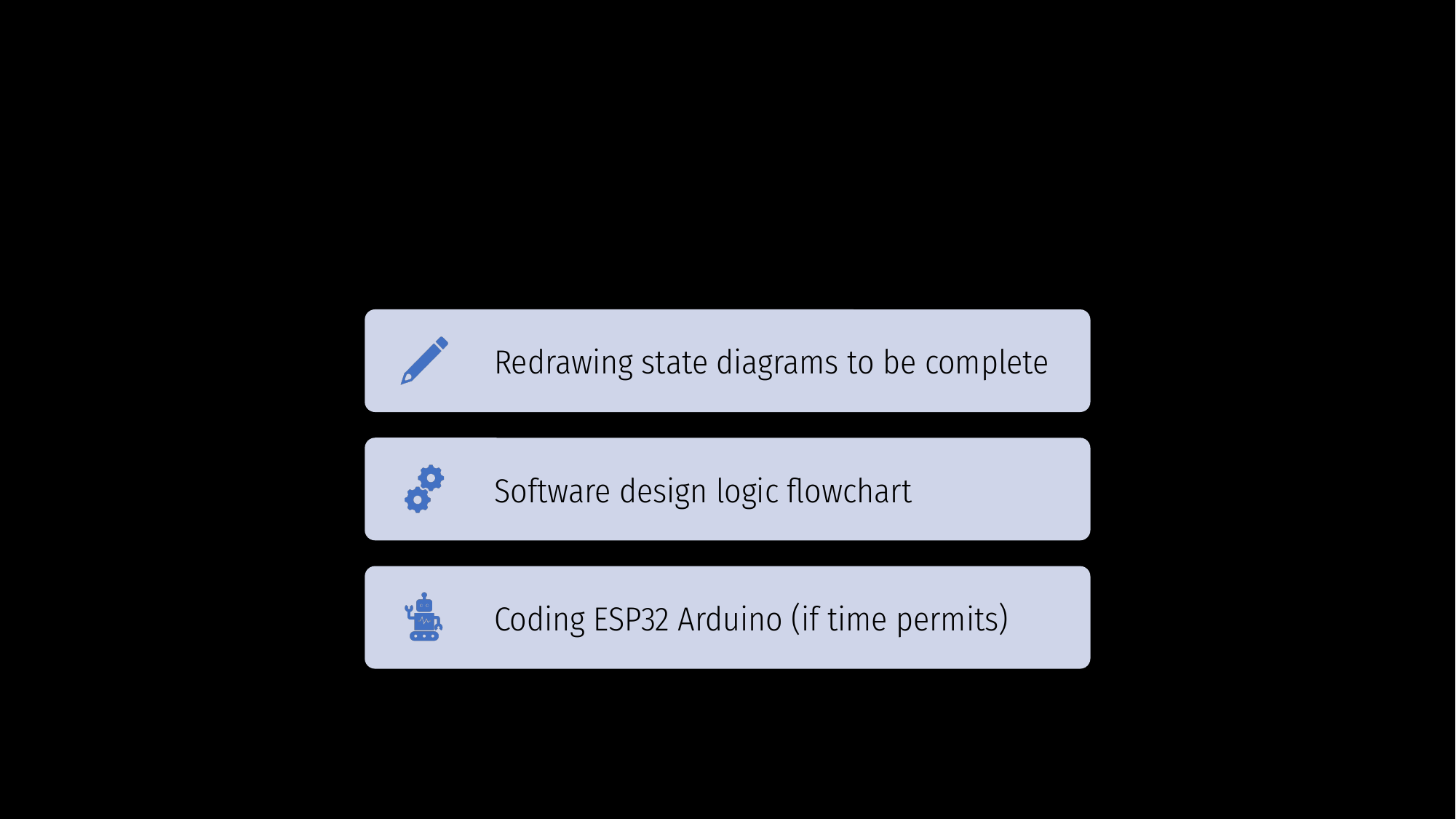

# Future work
Redrawing state diagrams to be complete
Software design logic flowchart
Coding ESP32 Arduino (if time permits)